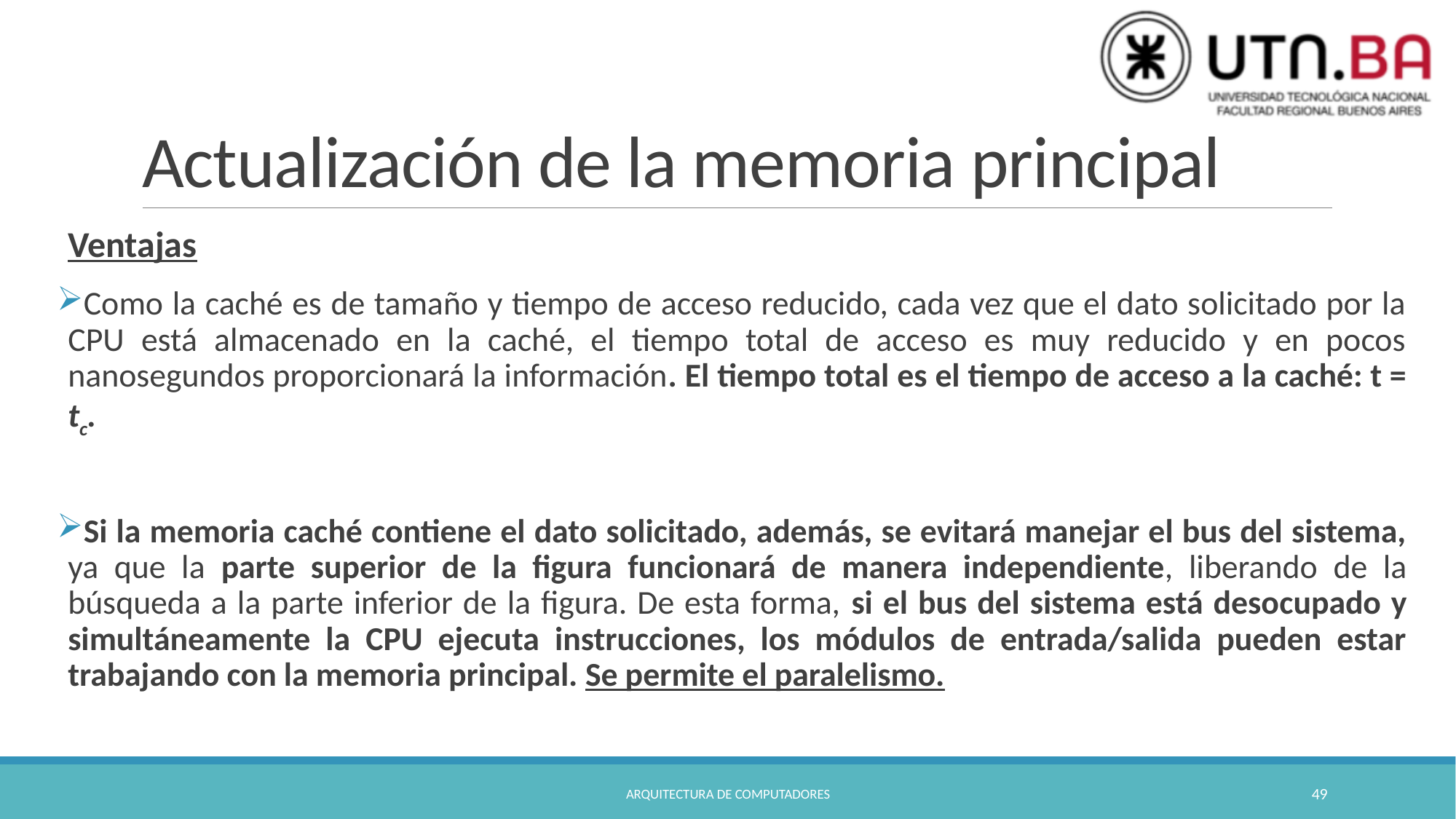

# Actualización de la memoria principal
Ventajas
Como la caché es de tamaño y tiempo de acceso reducido, cada vez que el dato solicitado por la CPU está almacenado en la caché, el tiempo total de acceso es muy reducido y en pocos nanosegundos proporcionará la información. El tiempo total es el tiempo de acceso a la caché: t = tc.

Si la memoria caché contiene el dato solicitado, además, se evitará manejar el bus del sistema, ya que la parte superior de la figura funcionará de manera independiente, liberando de la búsqueda a la parte inferior de la figura. De esta forma, si el bus del sistema está deso­cupado y simultáneamente la CPU ejecuta instrucciones, los módulos de entrada/salida pueden estar trabajando con la memoria principal. Se permite el paralelismo.
Arquitectura de Computadores
49